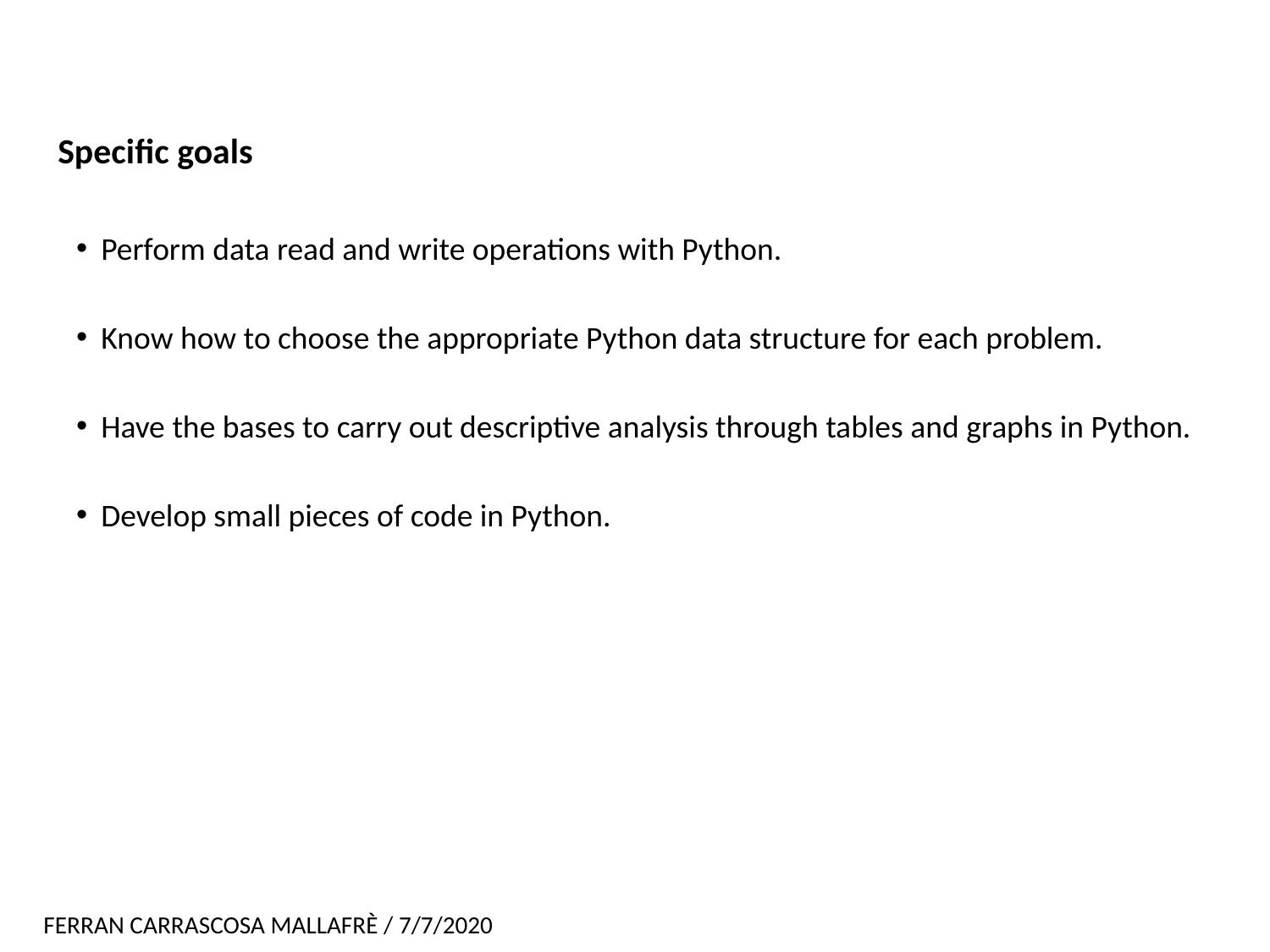

# Specific goals

Perform data read and write operations with Python.

Know how to choose the appropriate Python data structure for each problem.

Have the bases to carry out descriptive analysis through tables and graphs in Python.

Develop small pieces of code in Python.